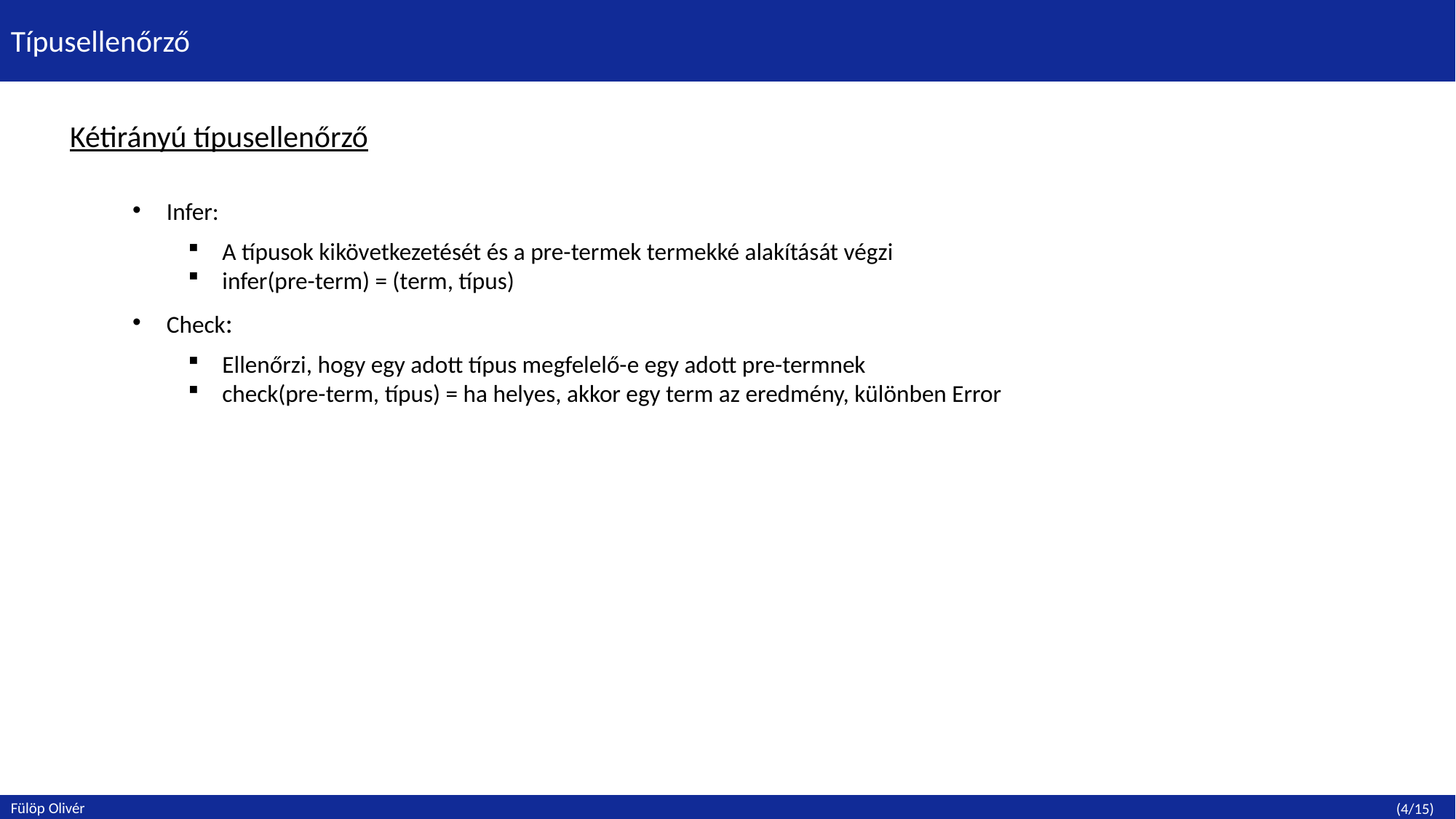

Típusellenőrző
Kétirányú típusellenőrző
Infer:
A típusok kikövetkezetését és a pre-termek termekké alakítását végzi
infer(pre-term) = (term, típus)
Check:
Ellenőrzi, hogy egy adott típus megfelelő-e egy adott pre-termnek
check(pre-term, típus) = ha helyes, akkor egy term az eredmény, különben Error
Fülöp Olivér
(4/15)